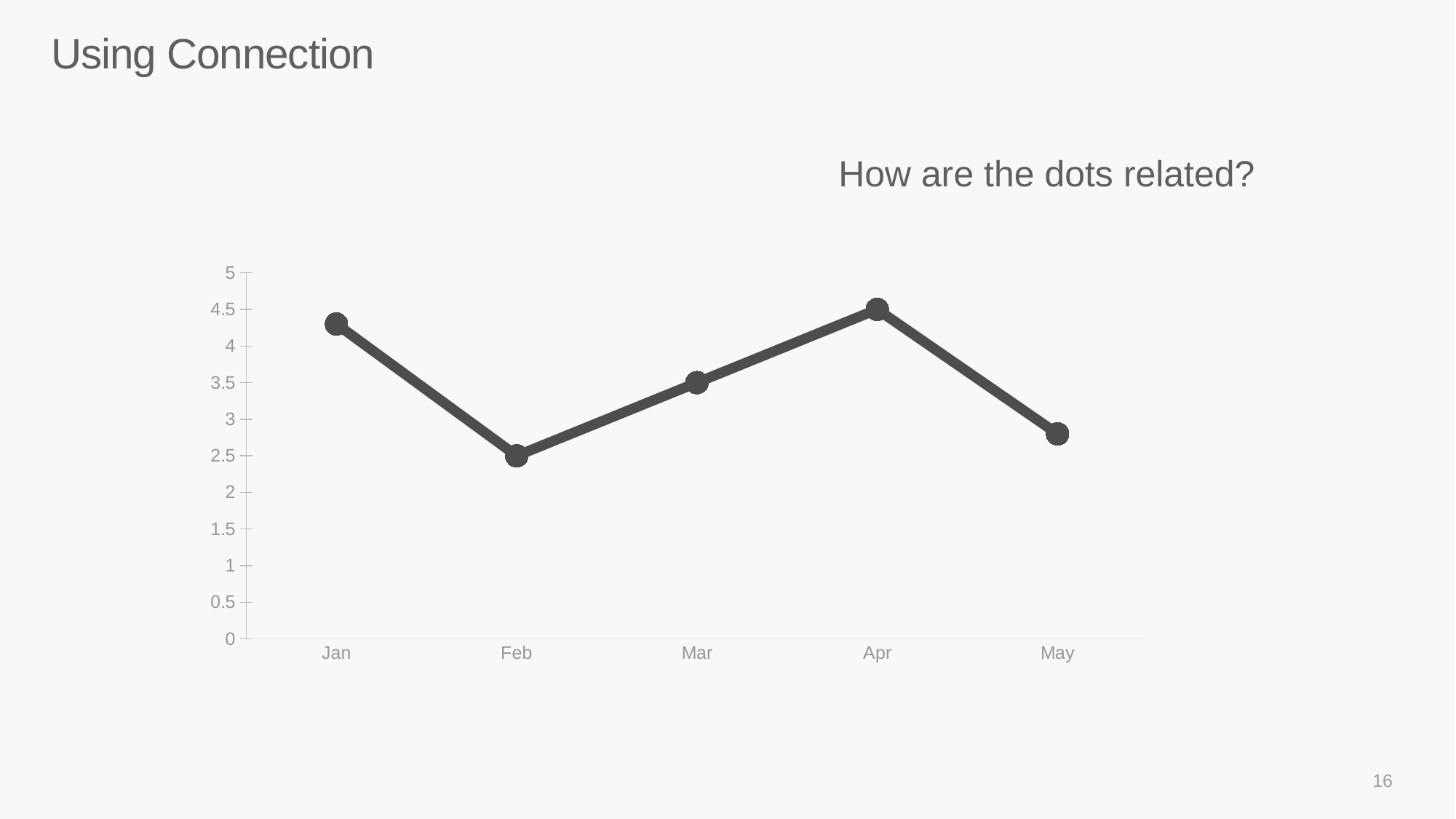

# Using Connection
How are the dots related?

### Chart

| Category | Dave |
|---|---|
| Jan | 4.3 |
| Feb | 2.5 |
| Mar | 3.5 |
| Apr | 4.5 |
| May | 2.8 |
16